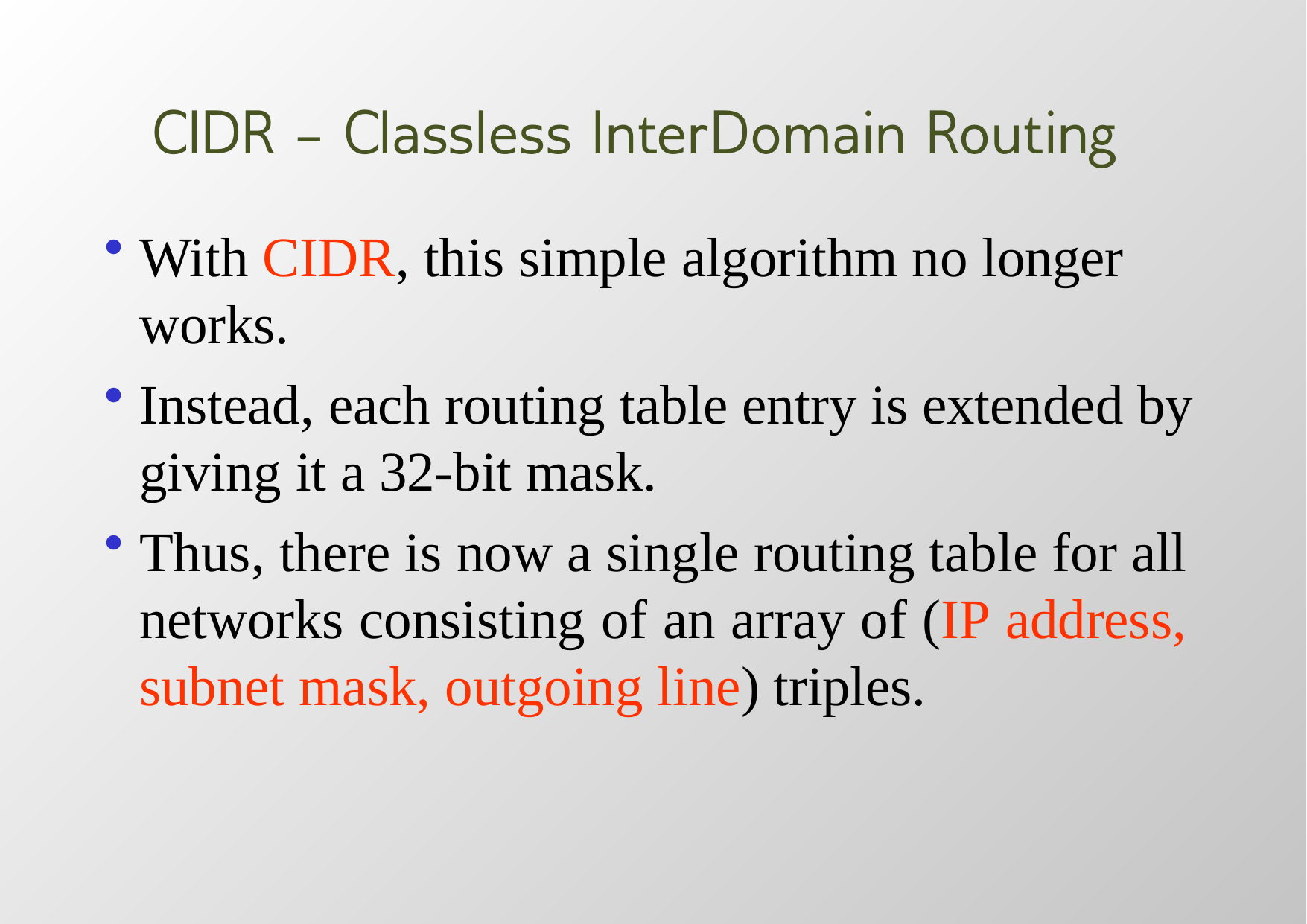

# CIDR – Classless InterDomain Routing
With CIDR, this simple algorithm no longer works.
Instead, each routing table entry is extended by giving it a 32-bit mask.
Thus, there is now a single routing table for all networks consisting of an array of (IP address, subnet mask, outgoing line) triples.